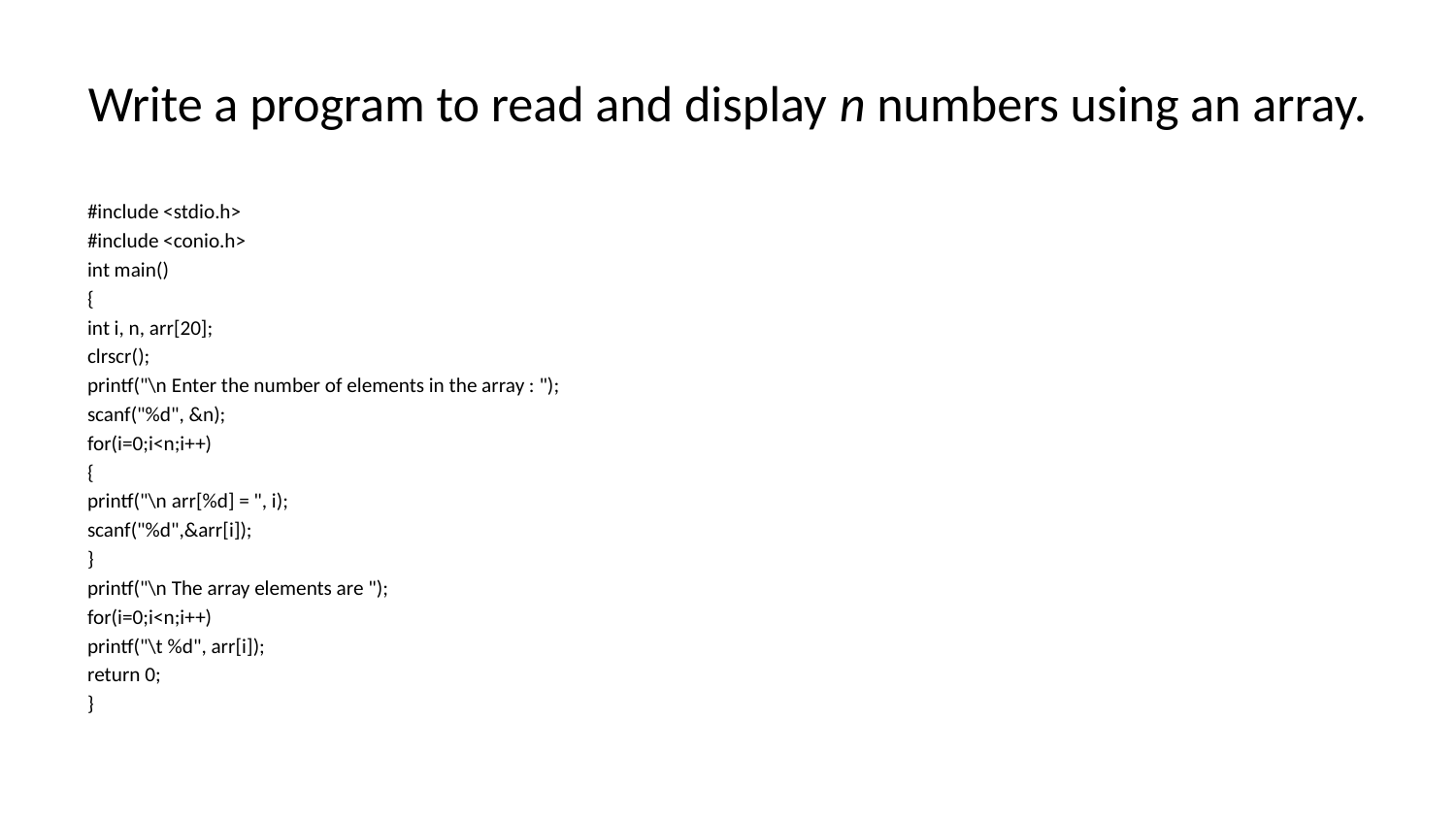

# Write a program to read and display n numbers using an array.
#include <stdio.h>
#include <conio.h>
int main()
{
int i, n, arr[20];
clrscr();
printf("\n Enter the number of elements in the array : ");
scanf("%d", &n);
for(i=0;i<n;i++)
{
printf("\n arr[%d] = ", i);
scanf("%d",&arr[i]);
}
printf("\n The array elements are ");
for(i=0;i<n;i++)
printf("\t %d", arr[i]);
return 0;
}